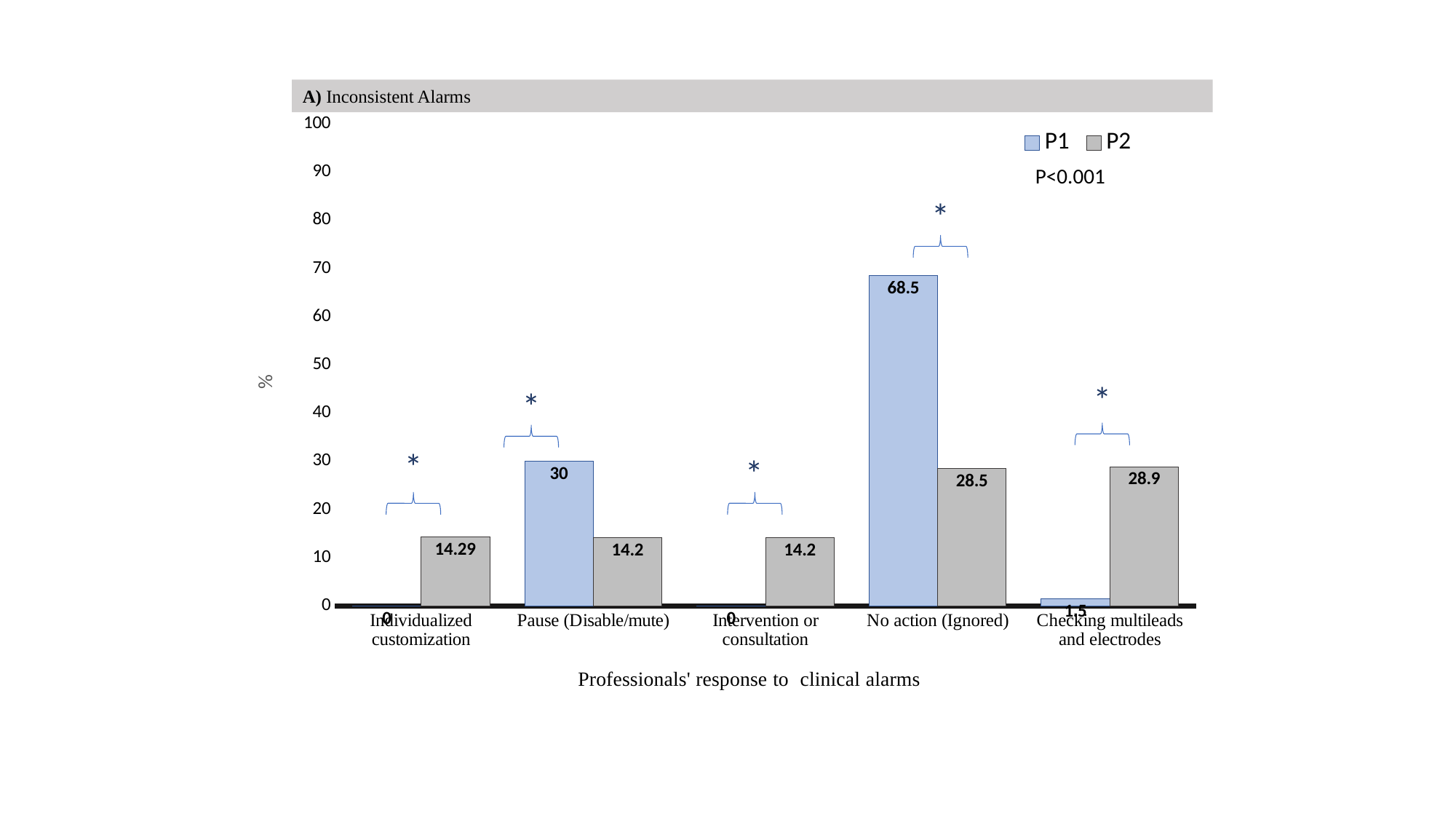

A) Inconsistent Alarms

### Chart

| Category | P1 | P2 |
|---|---|---|
| Individualized customization | 0.0 | 14.29 |
| Pause (Disable/mute) | 30.0 | 14.2 |
| Intervention or consultation | 0.0 | 14.2 |
| No action (Ignored) | 68.5 | 28.5 |
| Checking multileads and electrodes | 1.5 | 28.9 |
P<0.001
*

*
*

*
*